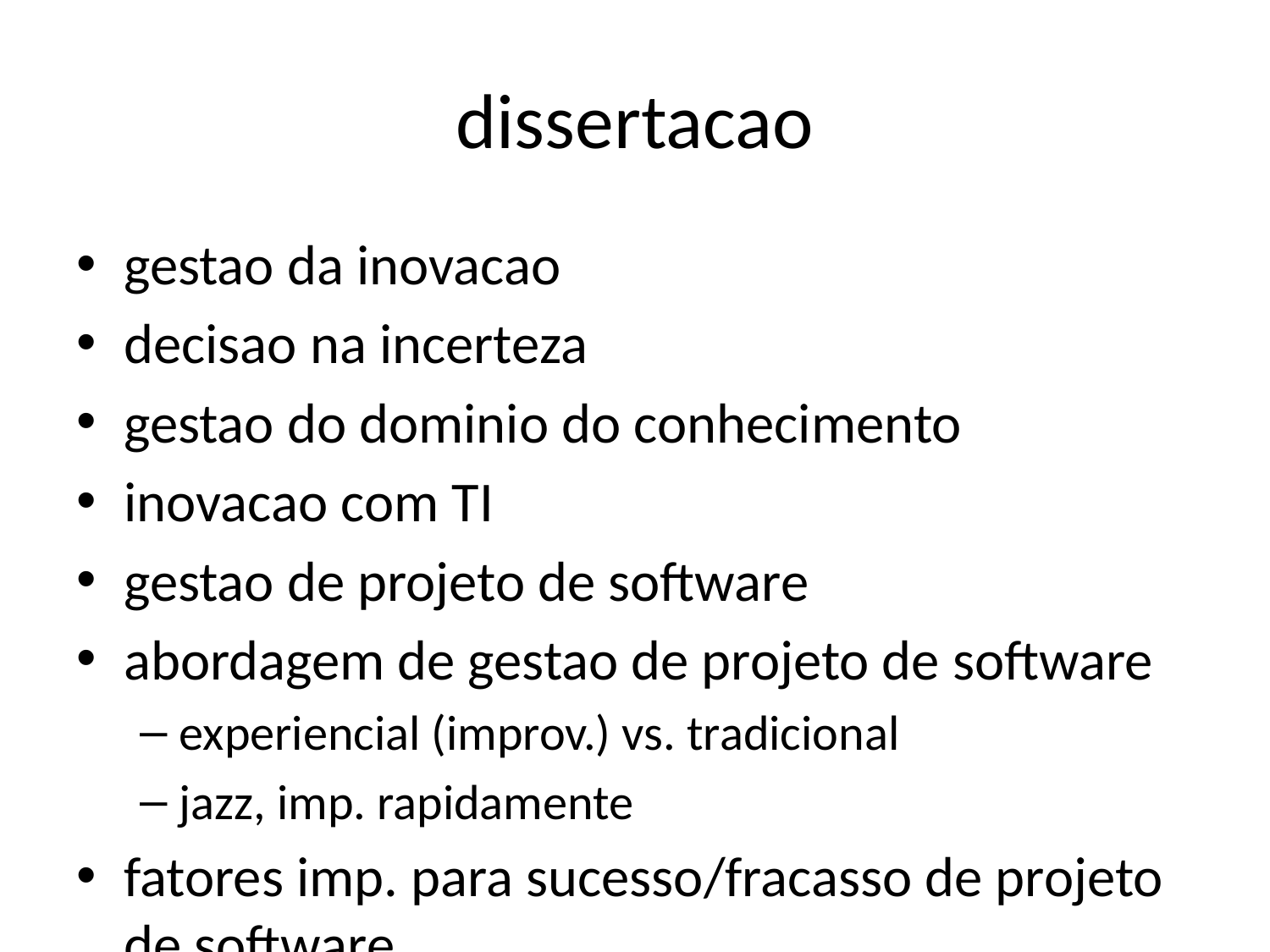

# dissertacao
gestao da inovacao
decisao na incerteza
gestao do dominio do conhecimento
inovacao com TI
gestao de projeto de software
abordagem de gestao de projeto de software
experiencial (improv.) vs. tradicional
jazz, imp. rapidamente
fatores imp. para sucesso/fracasso de projeto de software